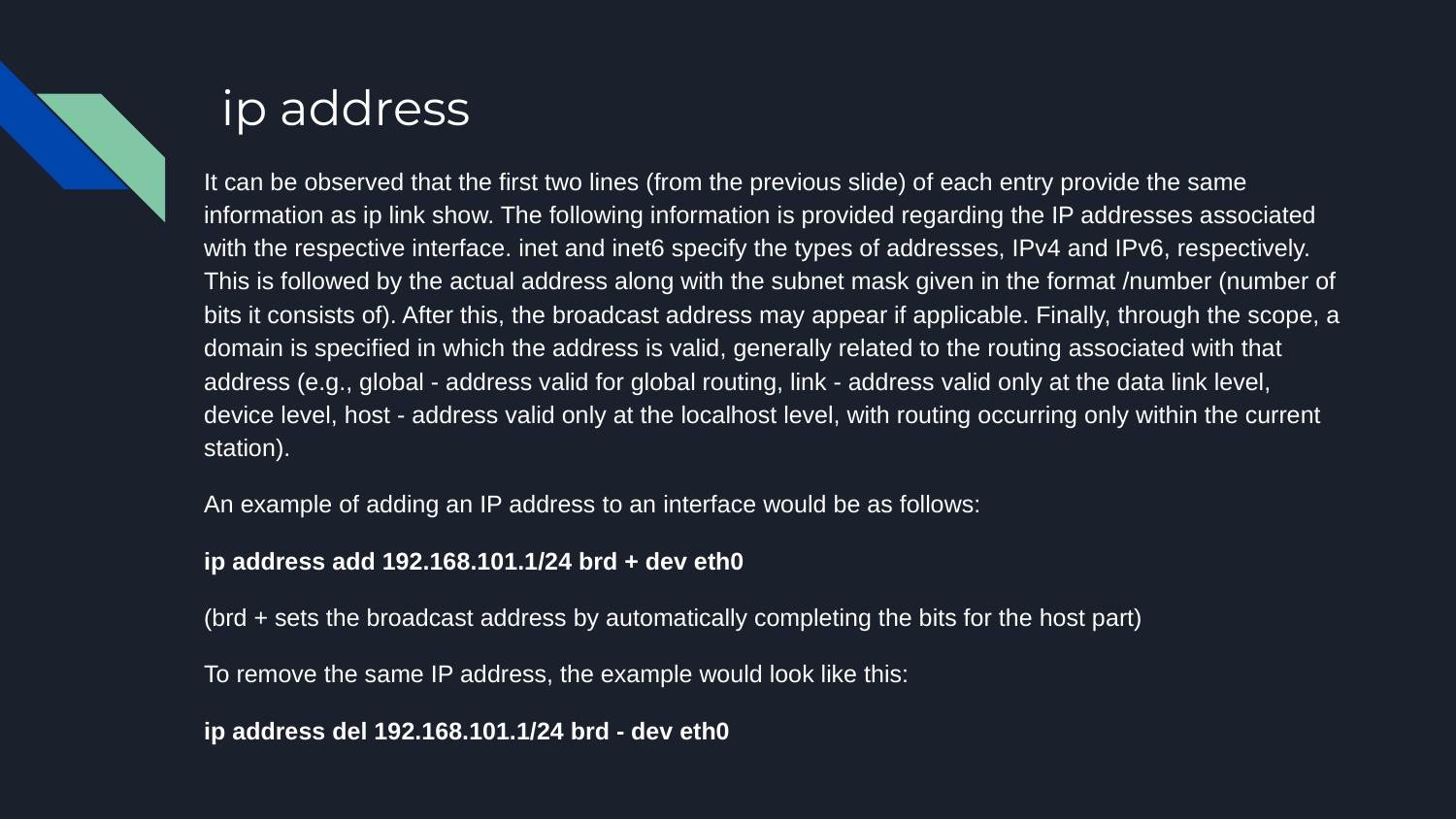

# ip address
It can be observed that the first two lines (from the previous slide) of each entry provide the same information as ip link show. The following information is provided regarding the IP addresses associated with the respective interface. inet and inet6 specify the types of addresses, IPv4 and IPv6, respectively. This is followed by the actual address along with the subnet mask given in the format /number (number of bits it consists of). After this, the broadcast address may appear if applicable. Finally, through the scope, a domain is specified in which the address is valid, generally related to the routing associated with that address (e.g., global - address valid for global routing, link - address valid only at the data link level, device level, host - address valid only at the localhost level, with routing occurring only within the current station).
An example of adding an IP address to an interface would be as follows:
ip address add 192.168.101.1/24 brd + dev eth0
(brd + sets the broadcast address by automatically completing the bits for the host part)
To remove the same IP address, the example would look like this:
ip address del 192.168.101.1/24 brd - dev eth0